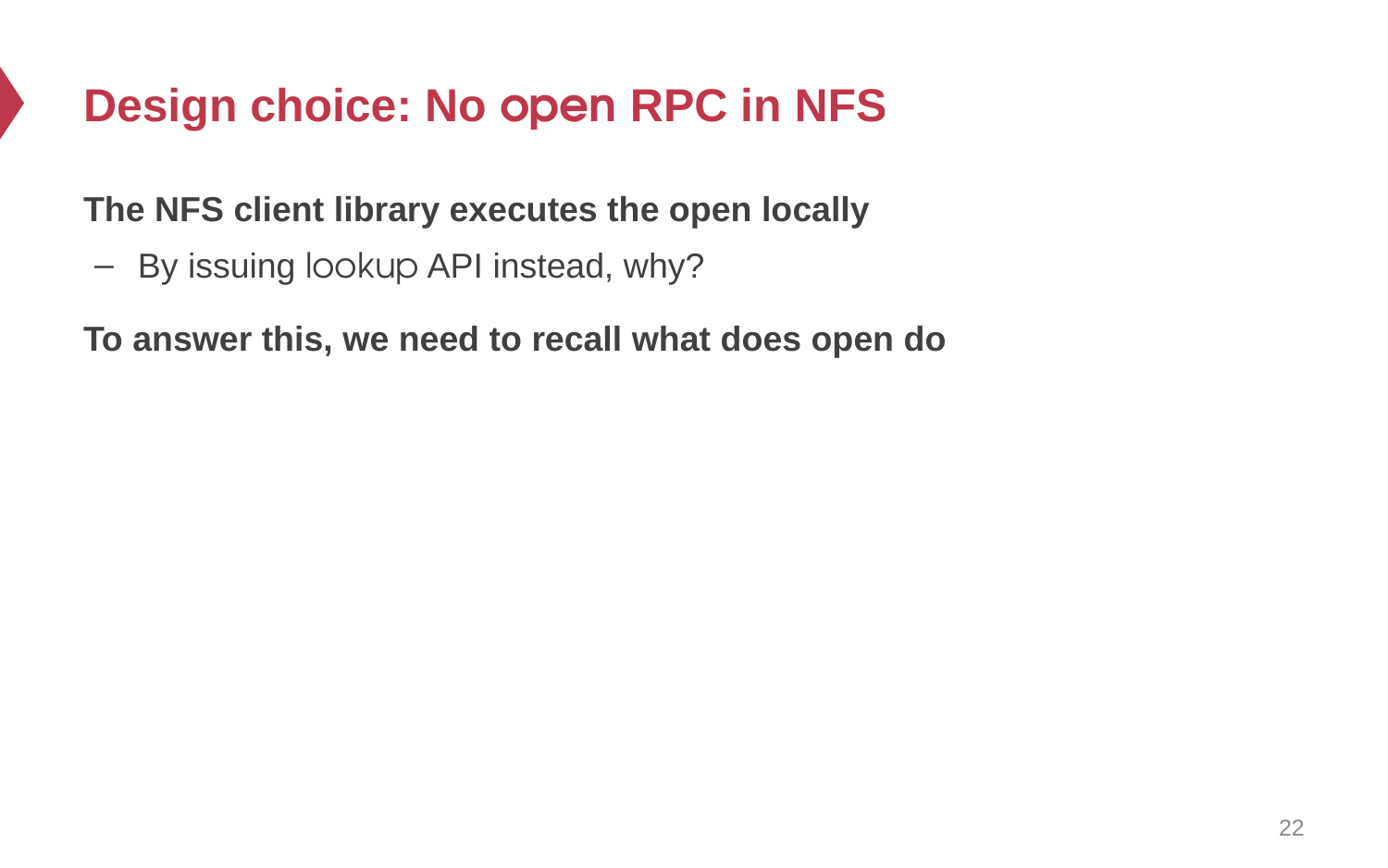

# Design choice: No open RPC in NFS
The NFS client library executes the open locally
By issuing lookup API instead, why?
To answer this, we need to recall what does open do

22